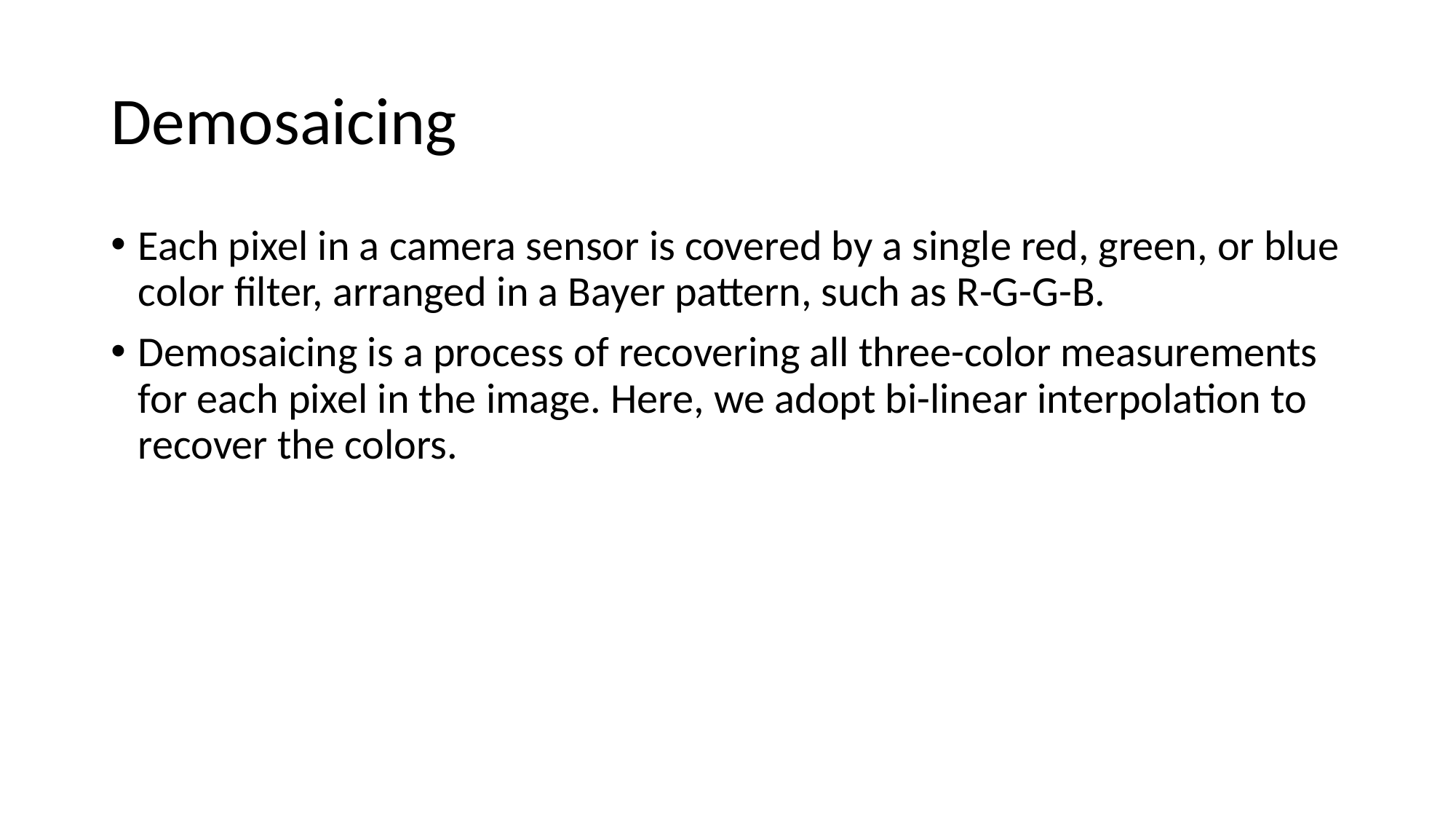

# Demosaicing
Each pixel in a camera sensor is covered by a single red, green, or blue color filter, arranged in a Bayer pattern, such as R-G-G-B.
Demosaicing is a process of recovering all three-color measurements for each pixel in the image. Here, we adopt bi-linear interpolation to recover the colors.